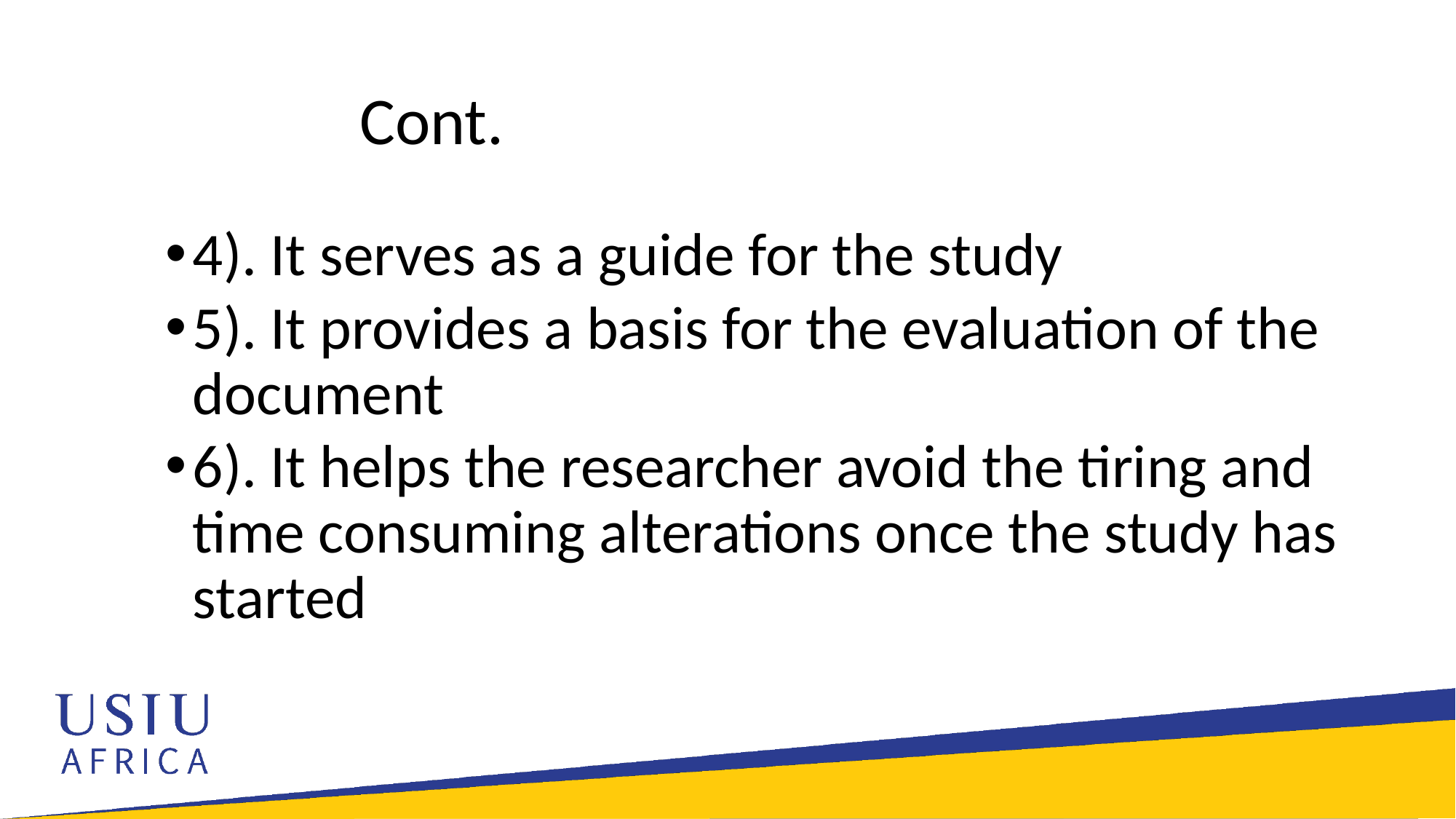

# Cont.
4). It serves as a guide for the study
5). It provides a basis for the evaluation of the document
6). It helps the researcher avoid the tiring and time consuming alterations once the study has started